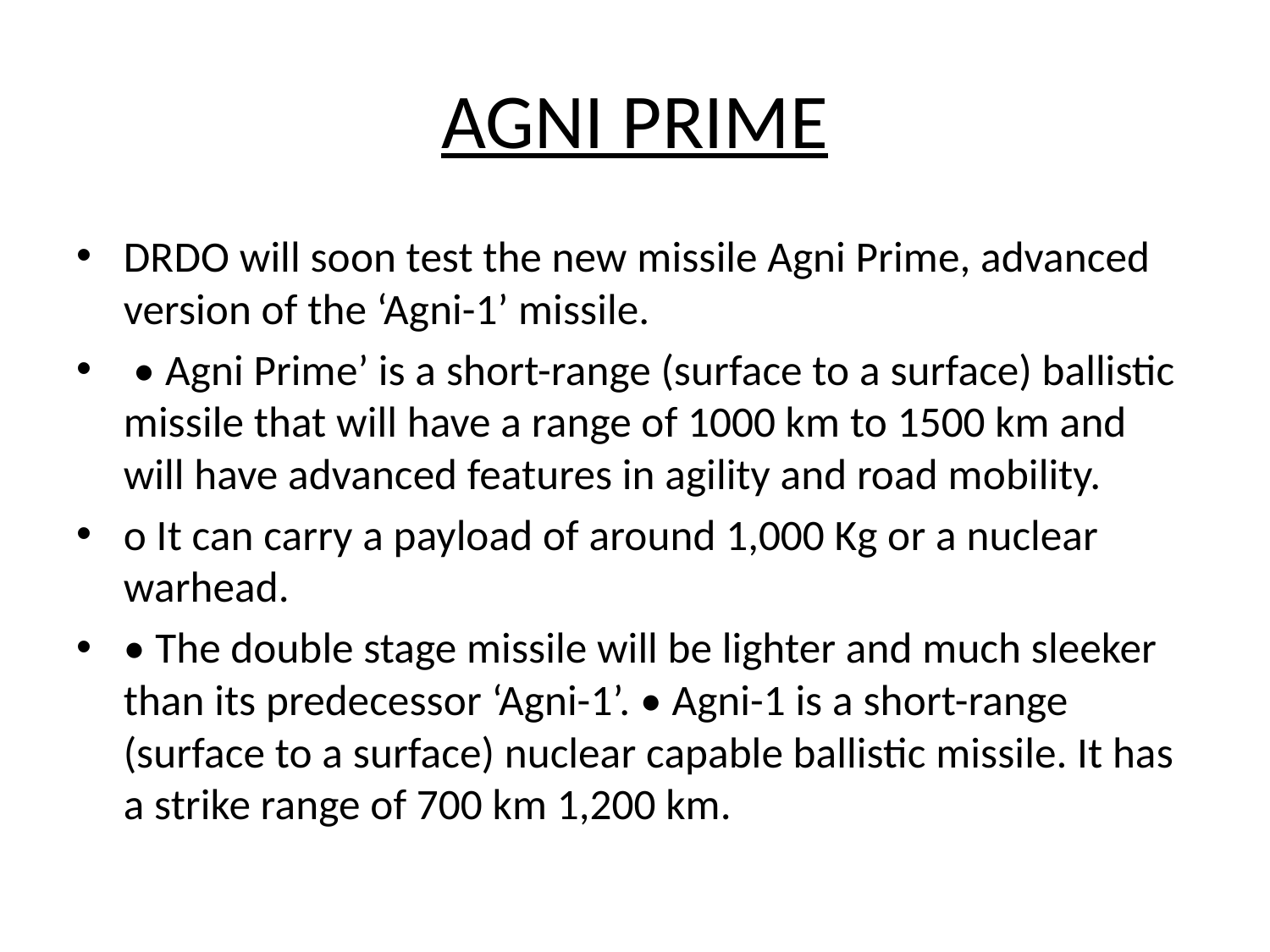

# AGNI PRIME
DRDO will soon test the new missile Agni Prime, advanced version of the ‘Agni-1’ missile.
 • Agni Prime’ is a short-range (surface to a surface) ballistic missile that will have a range of 1000 km to 1500 km and will have advanced features in agility and road mobility.
o It can carry a payload of around 1,000 Kg or a nuclear warhead.
• The double stage missile will be lighter and much sleeker than its predecessor ‘Agni-1’. • Agni-1 is a short-range (surface to a surface) nuclear capable ballistic missile. It has a strike range of 700 km 1,200 km.